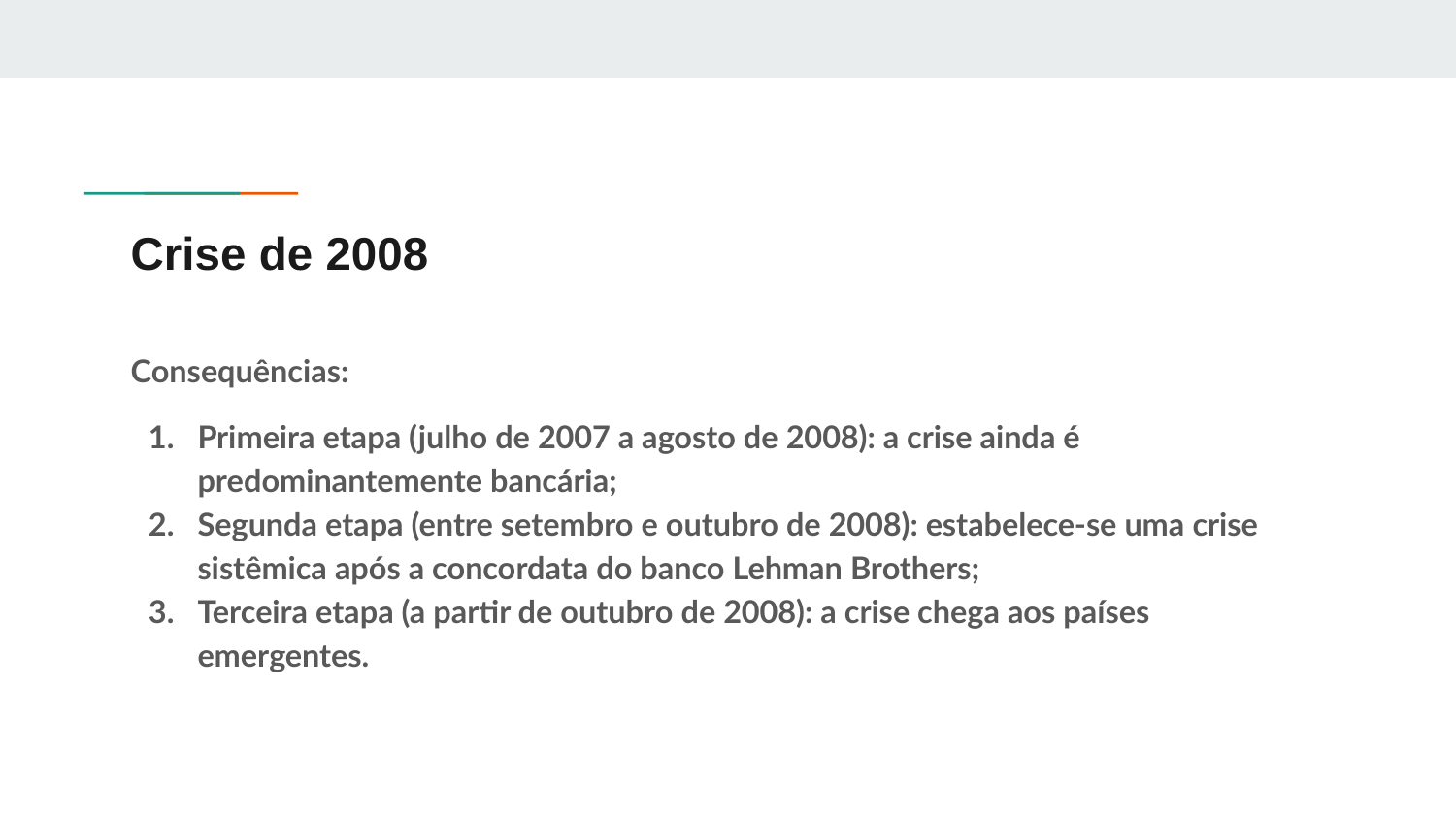

# Crise de 2008
Consequências:
Primeira etapa (julho de 2007 a agosto de 2008): a crise ainda é predominantemente bancária;
Segunda etapa (entre setembro e outubro de 2008): estabelece-se uma crise sistêmica após a concordata do banco Lehman Brothers;
Terceira etapa (a partir de outubro de 2008): a crise chega aos países emergentes.